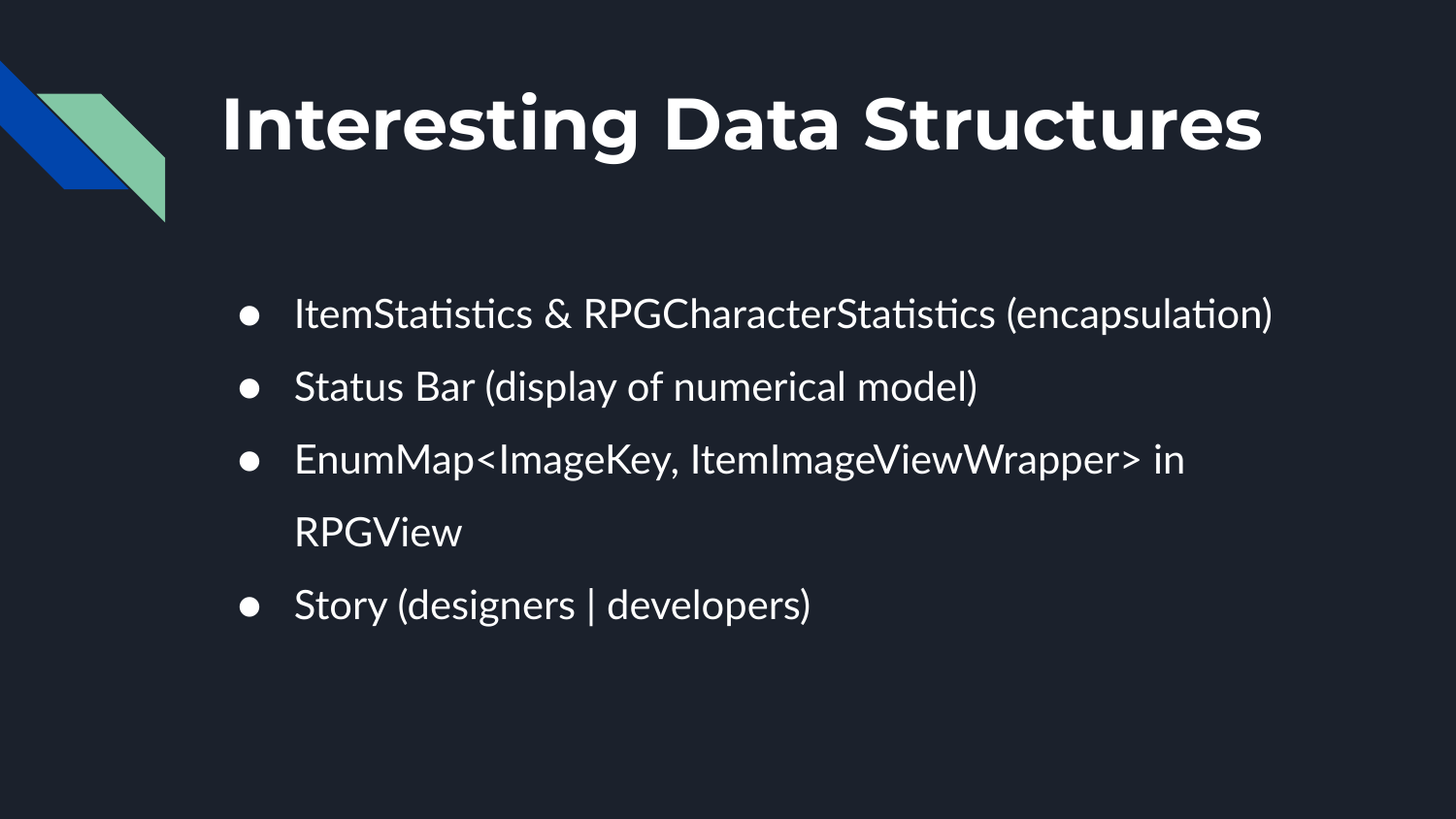

# Interesting Data Structures
ItemStatistics & RPGCharacterStatistics (encapsulation)
Status Bar (display of numerical model)
EnumMap<ImageKey, ItemImageViewWrapper> in RPGView
Story (designers | developers)